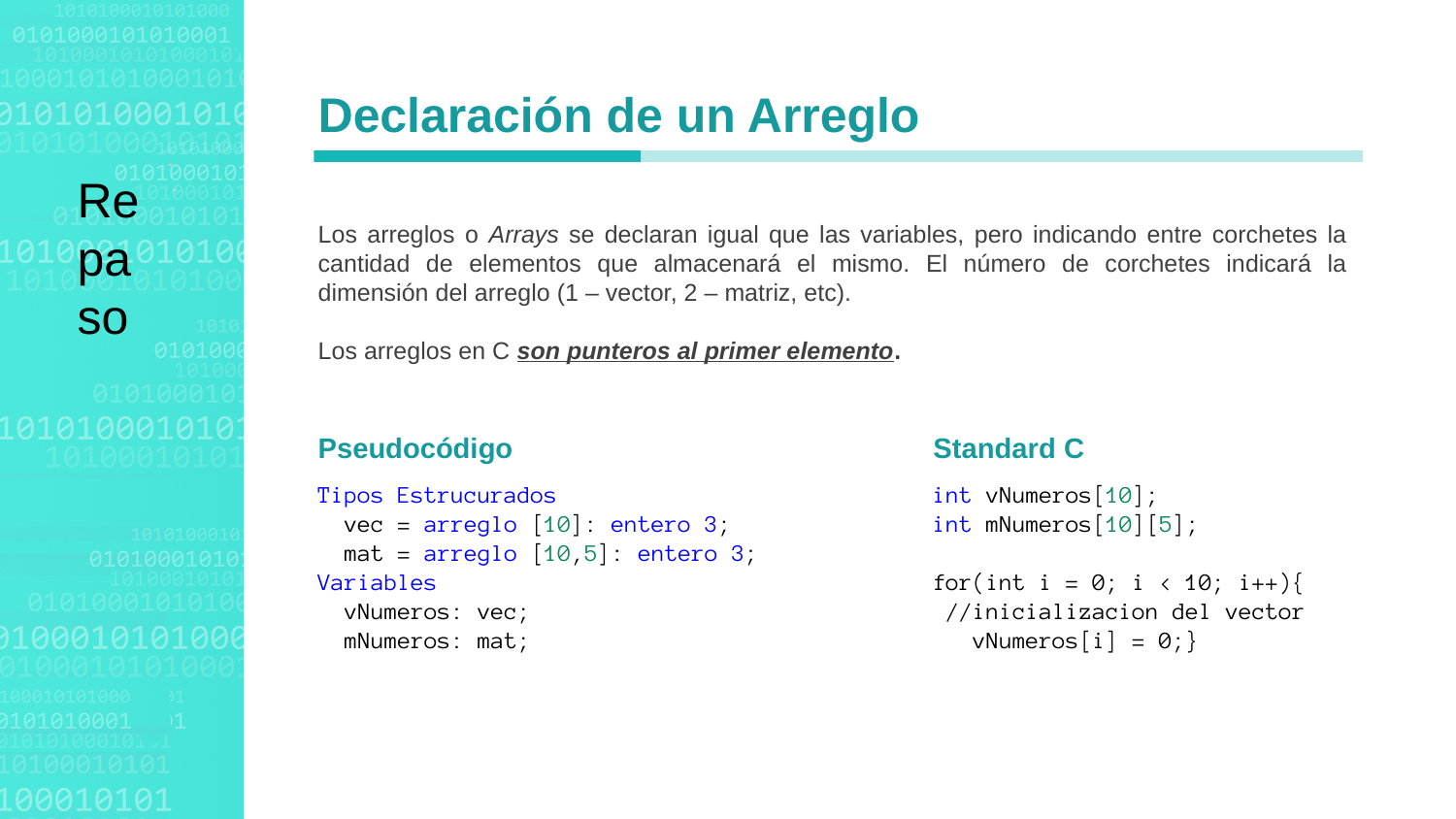

Declaración de un Arreglo

Los arreglos o Arrays se declaran igual que las variables, pero indicando entre corchetes la cantidad de elementos que almacenará el mismo. El número de corchetes indicará la dimensión del arreglo (1 – vector, 2 – matriz, etc).

Los arreglos en C son punteros al primer elemento.

Repaso
Standard C
Pseudocódigo
Tipos Estrucurados
  vec = arreglo [10]: entero 3;
  mat = arreglo [10,5]: entero 3;
Variables
  vNumeros: vec;
  mNumeros: mat;
int vNumeros[10];
int mNumeros[10][5];

for(int i = 0; i < 10; i++){  //inicializacion del vector    vNumeros[i] = 0;}